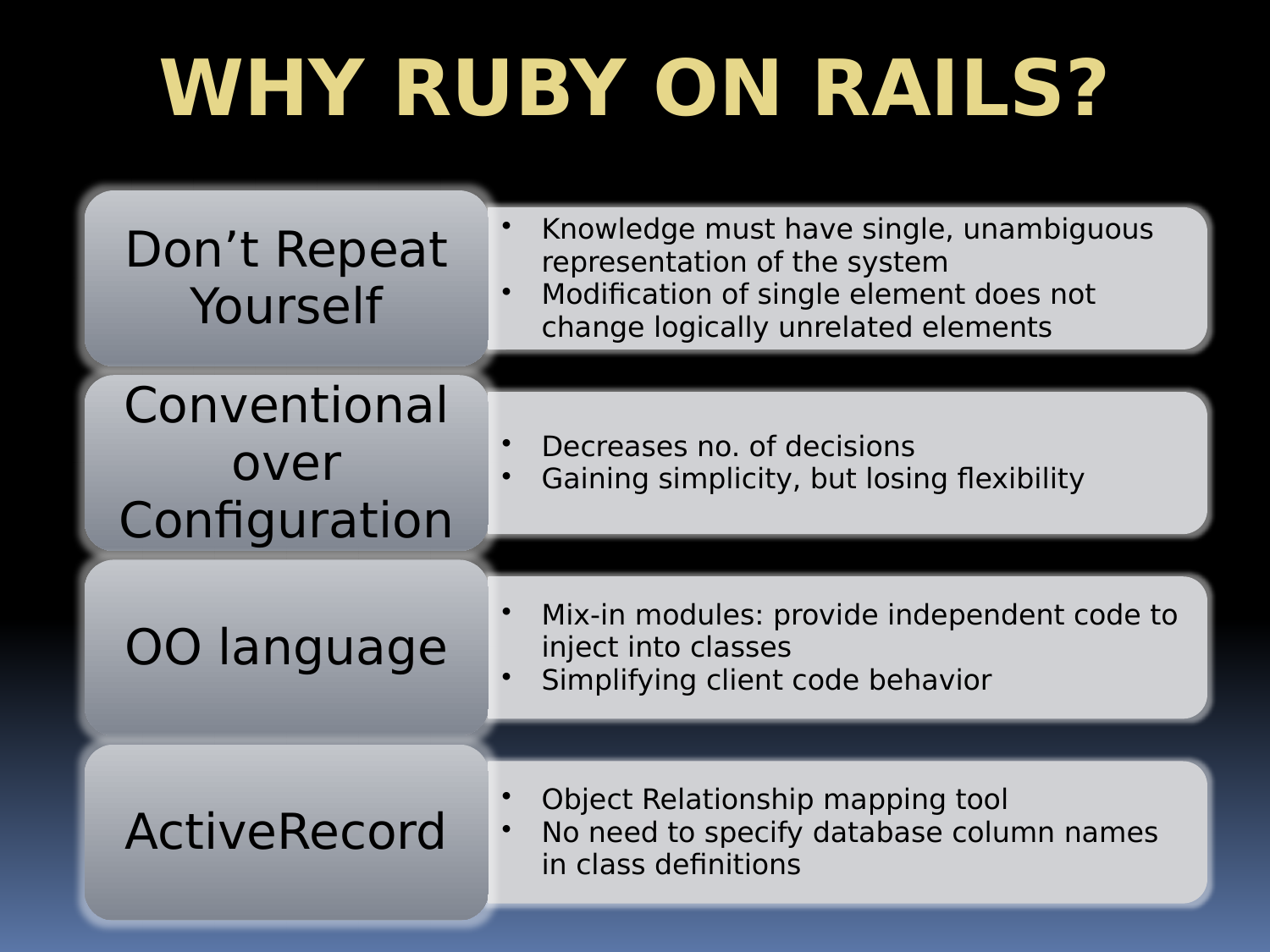

WHY RUBY ON RAILS?
Don’t Repeat Yourself
Knowledge must have single, unambiguous representation of the system
Modification of single element does not change logically unrelated elements
Conventional over Configuration
Decreases no. of decisions
Gaining simplicity, but losing flexibility
OO language
Mix-in modules: provide independent code to inject into classes
Simplifying client code behavior
ActiveRecord
No need to specify database column names in class definitions
Object Relationship mapping tool